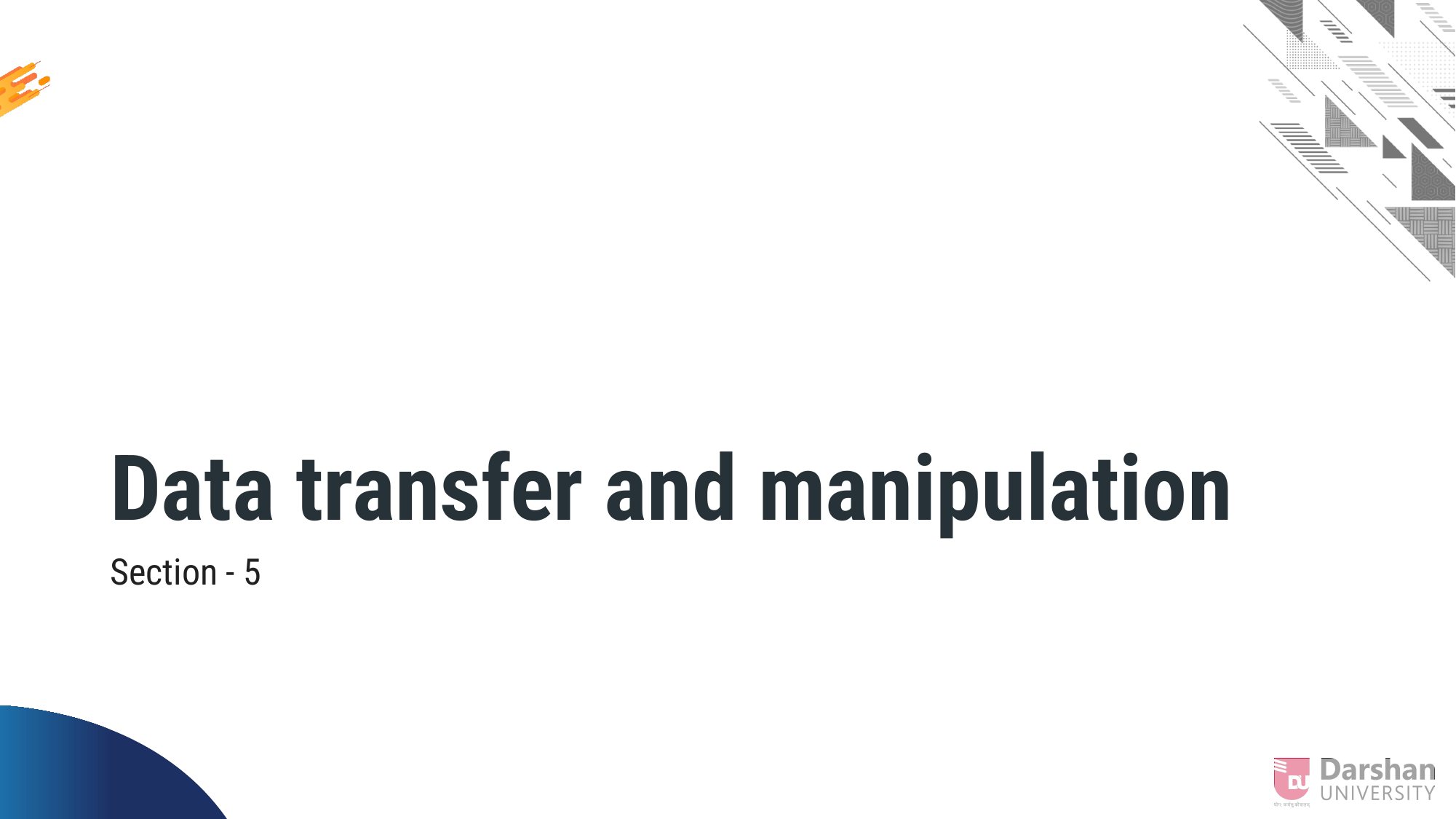

# Data transfer and manipulation
Section - 5